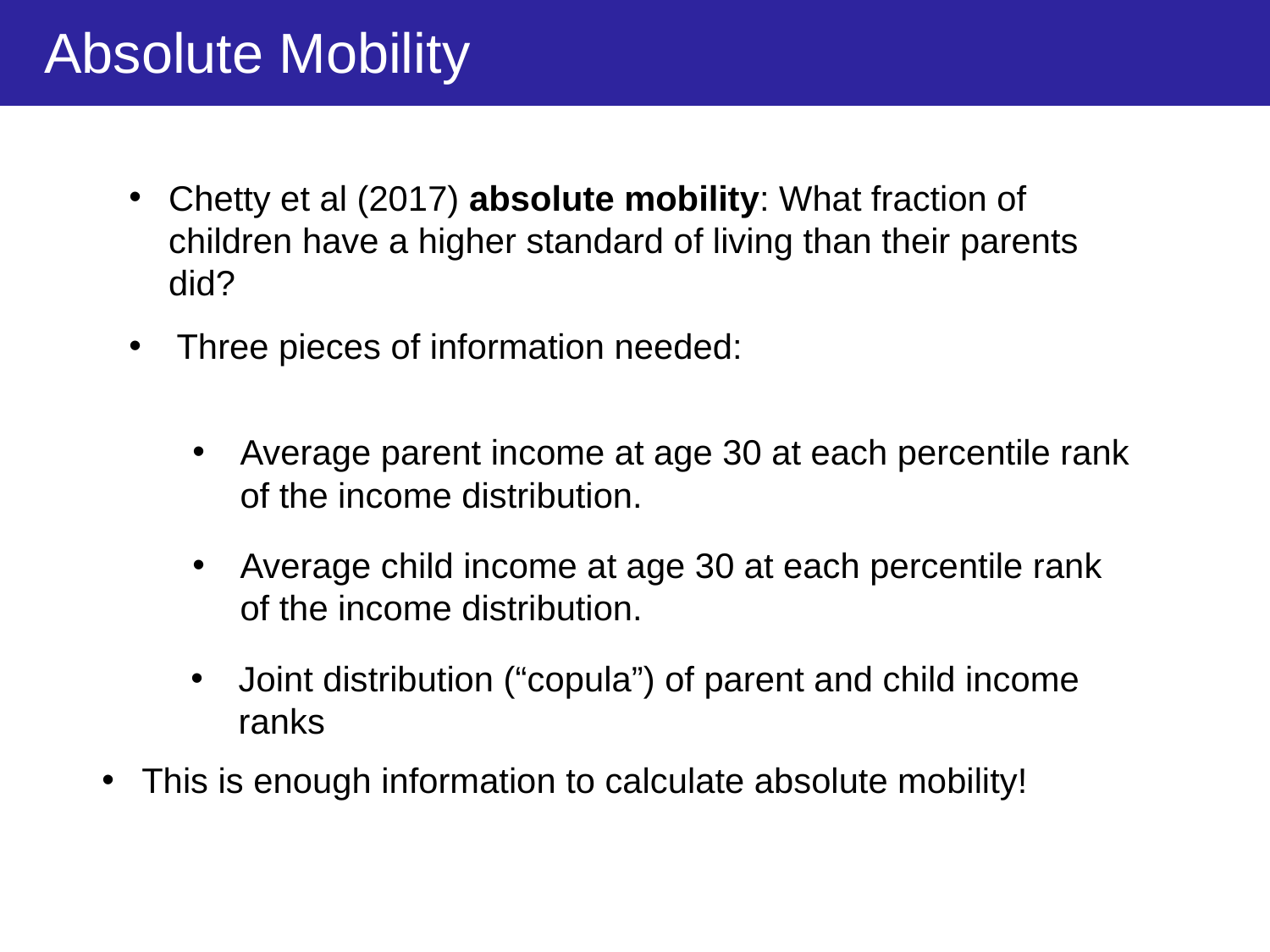

Absolute Mobility
Chetty et al (2017) absolute mobility: What fraction of children have a higher standard of living than their parents did?
Three pieces of information needed:
Average parent income at age 30 at each percentile rank of the income distribution.
Average child income at age 30 at each percentile rank of the income distribution.
Joint distribution (“copula”) of parent and child income ranks
This is enough information to calculate absolute mobility!